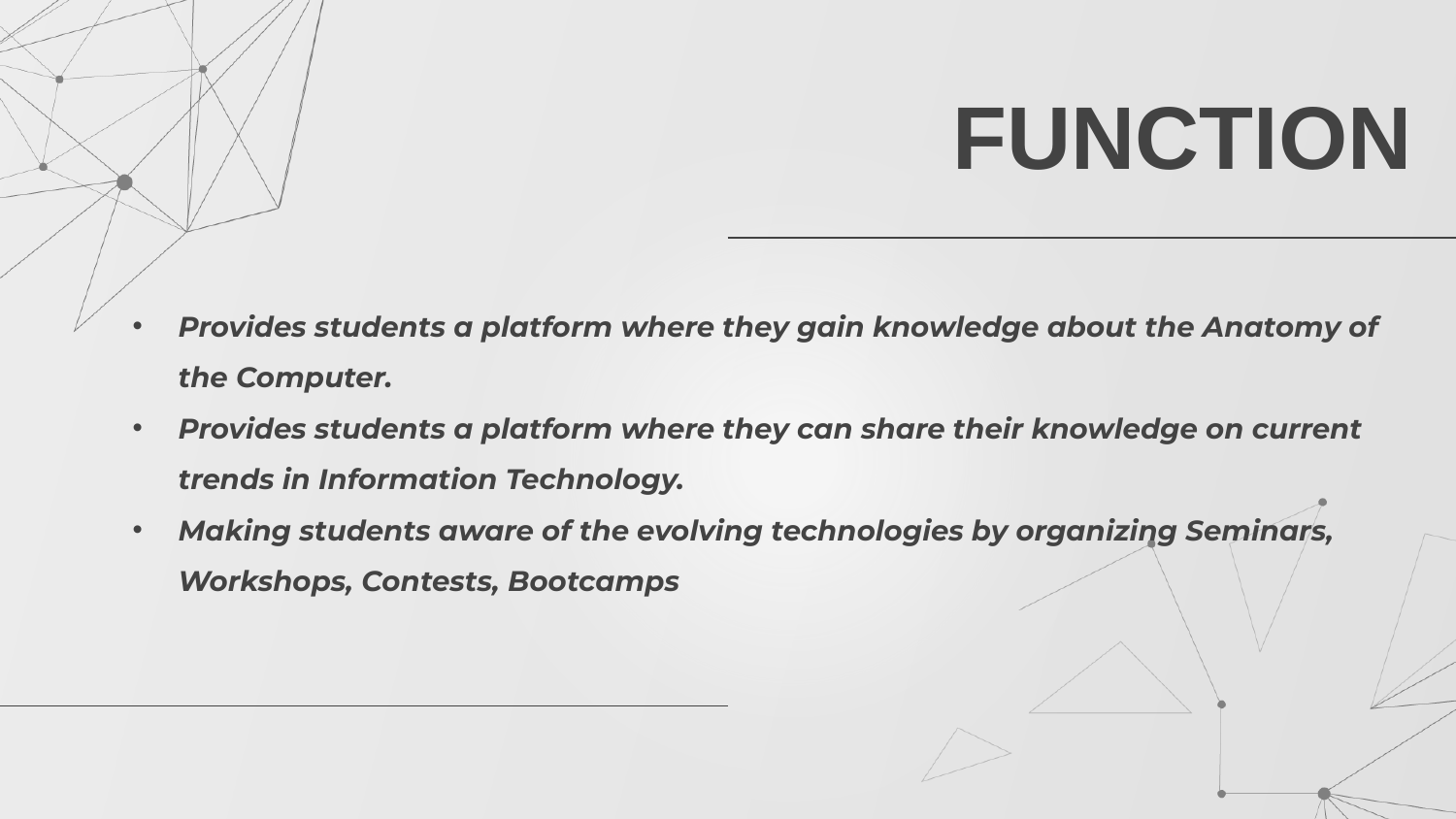

# FUNCTION
Provides students a platform where they gain knowledge about the Anatomy of the Computer.
Provides students a platform where they can share their knowledge on current trends in Information Technology.
Making students aware of the evolving technologies by organizing Seminars, Workshops, Contests, Bootcamps